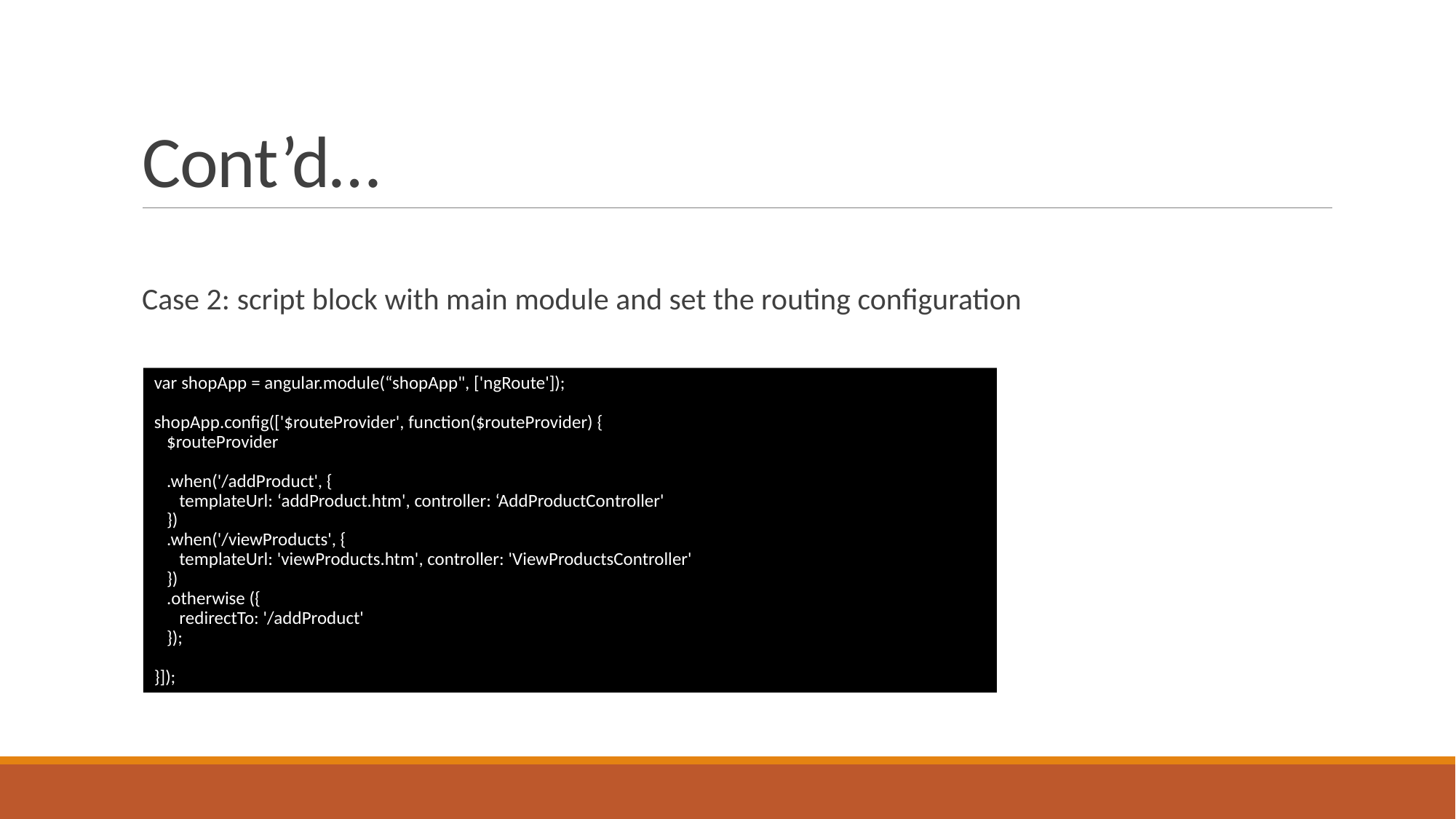

# Cont’d…

Case 2: script block with main module and set the routing configuration
var shopApp = angular.module(“shopApp", ['ngRoute']);

shopApp.config(['$routeProvider', function($routeProvider) {
   $routeProvider

   .when('/addProduct', {
      templateUrl: ‘addProduct.htm', controller: ‘AddProductController'
   })
   .when('/viewProducts', {
      templateUrl: 'viewProducts.htm', controller: 'ViewProductsController'
   })
   .otherwise ({
      redirectTo: '/addProduct'
   });

}]);